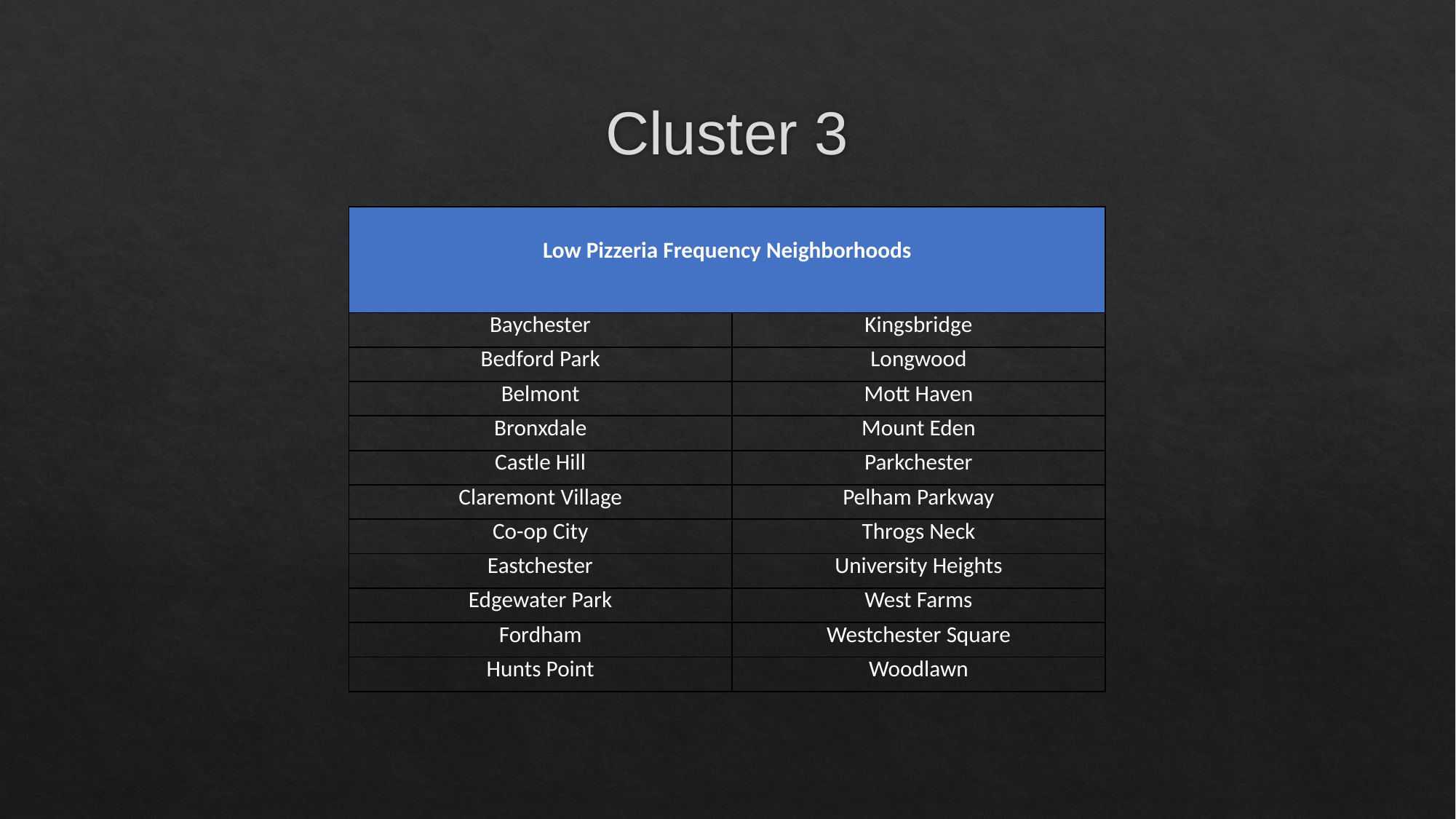

# Cluster 3
| Low Pizzeria Frequency Neighborhoods |  |
| --- | --- |
| Baychester | Kingsbridge |
| Bedford Park | Longwood |
| Belmont | Mott Haven |
| Bronxdale | Mount Eden |
| Castle Hill | Parkchester |
| Claremont Village | Pelham Parkway |
| Co-op City | Throgs Neck |
| Eastchester | University Heights |
| Edgewater Park | West Farms |
| Fordham | Westchester Square |
| Hunts Point | Woodlawn |